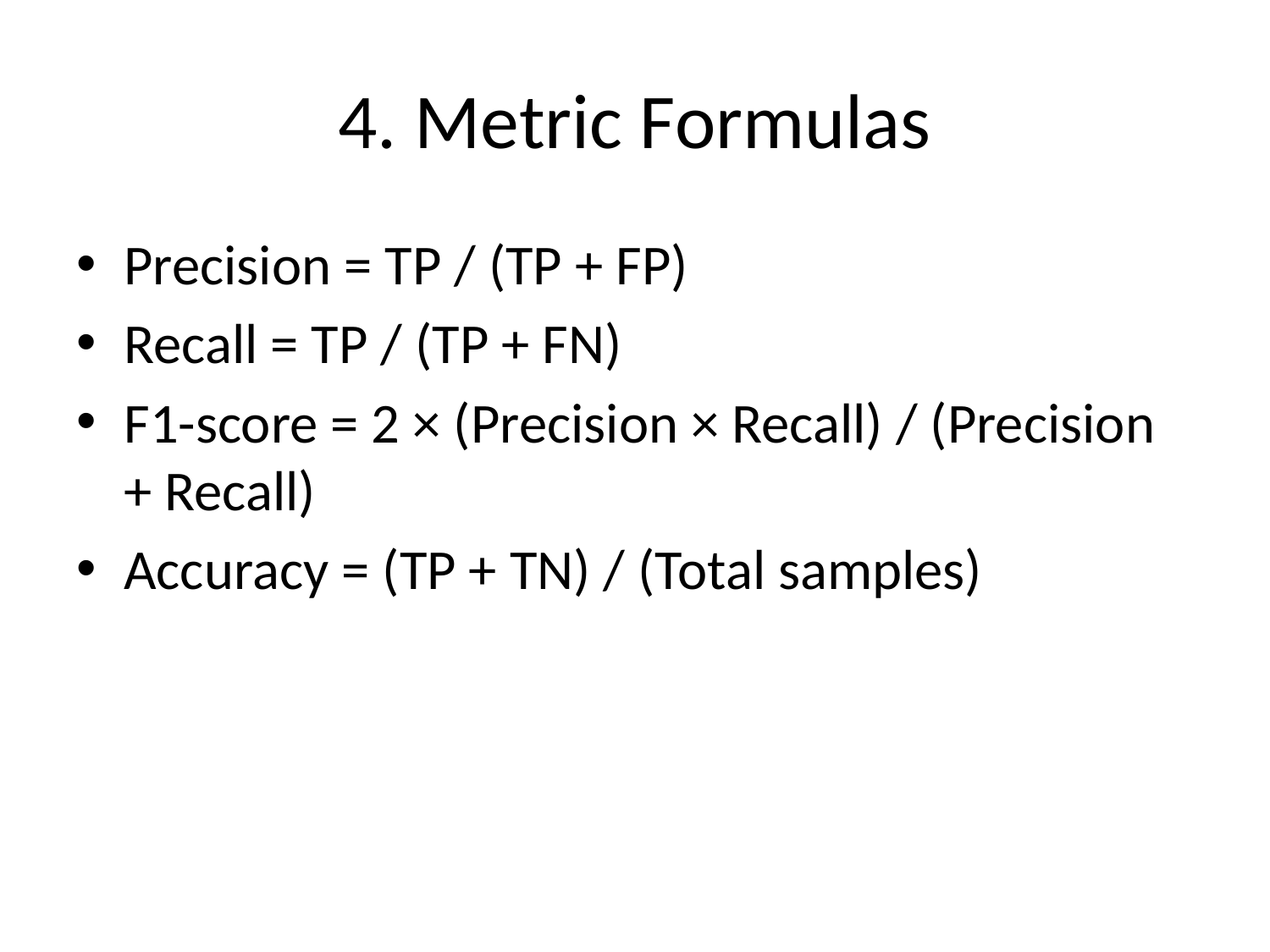

# 4. Metric Formulas
Precision = TP / (TP + FP)
Recall = TP / (TP + FN)
F1-score = 2 × (Precision × Recall) / (Precision + Recall)
Accuracy = (TP + TN) / (Total samples)